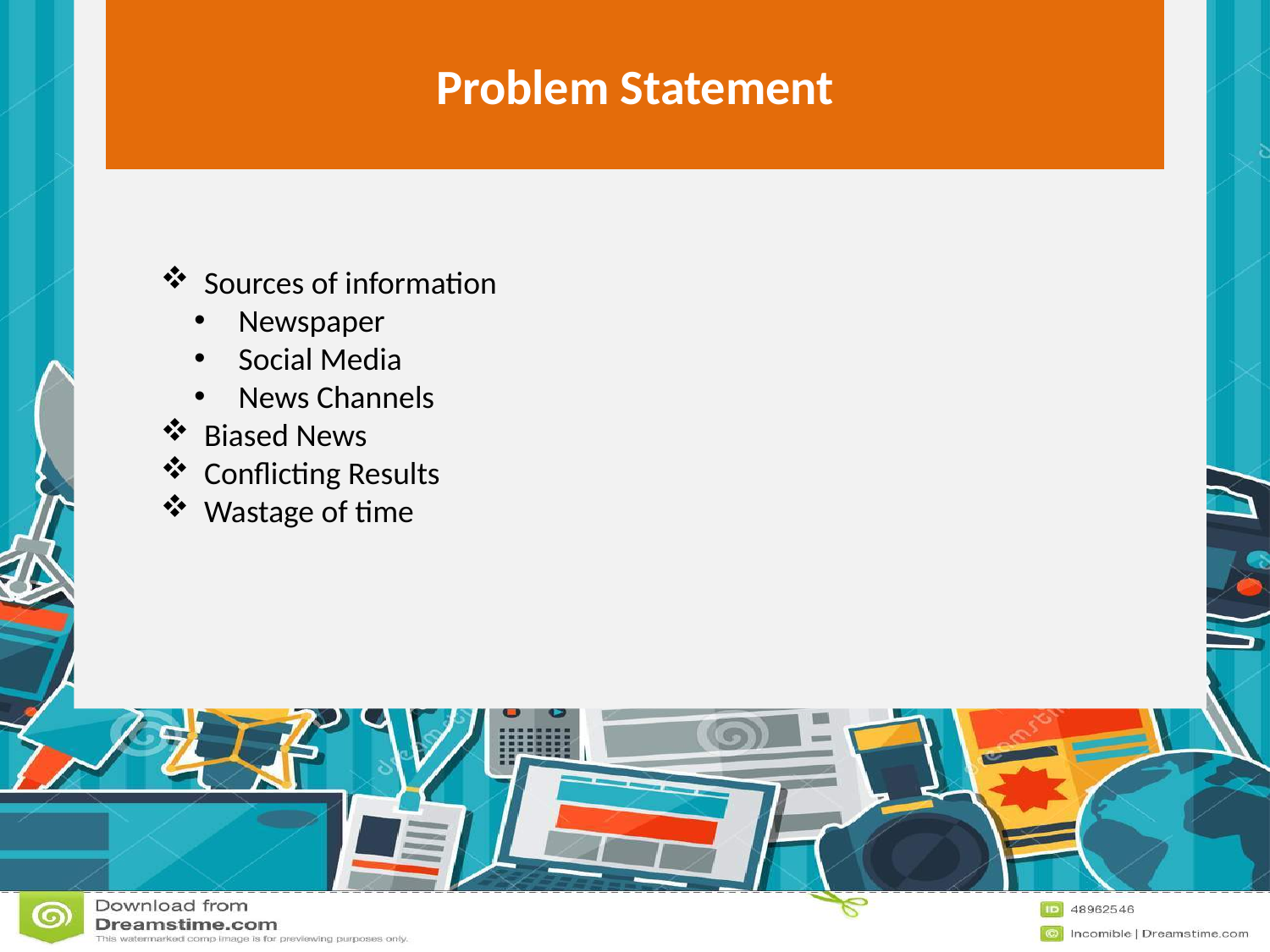

Problem Statement
# Problem Statement

  Sources of information
  Newspaper
  Social Media
  News Channels
  Biased News
  Conflicting Results
  Wastage of time